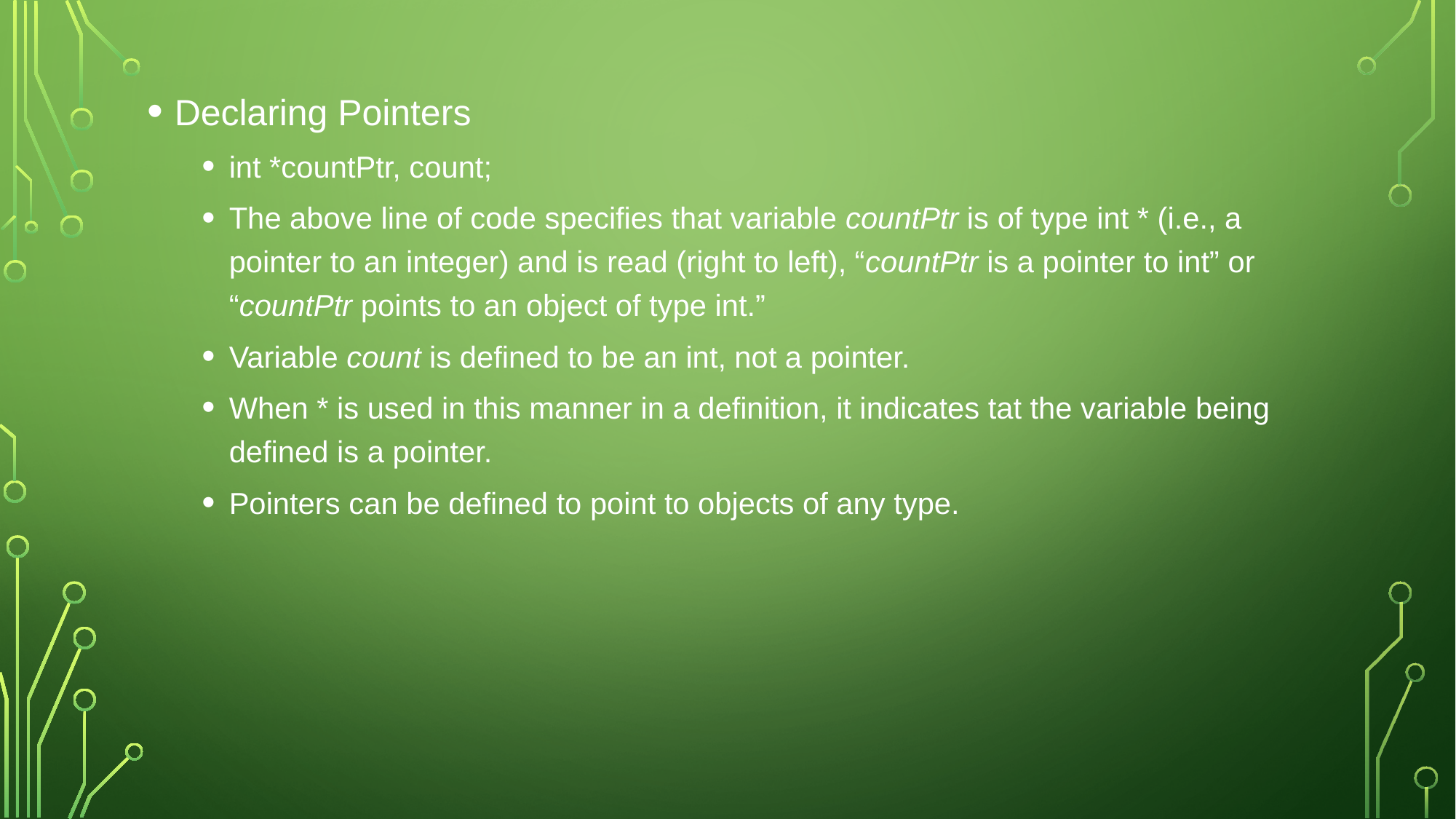

Declaring Pointers
int *countPtr, count;
The above line of code specifies that variable countPtr is of type int * (i.e., a pointer to an integer) and is read (right to left), “countPtr is a pointer to int” or “countPtr points to an object of type int.”
Variable count is defined to be an int, not a pointer.
When * is used in this manner in a definition, it indicates tat the variable being defined is a pointer.
Pointers can be defined to point to objects of any type.